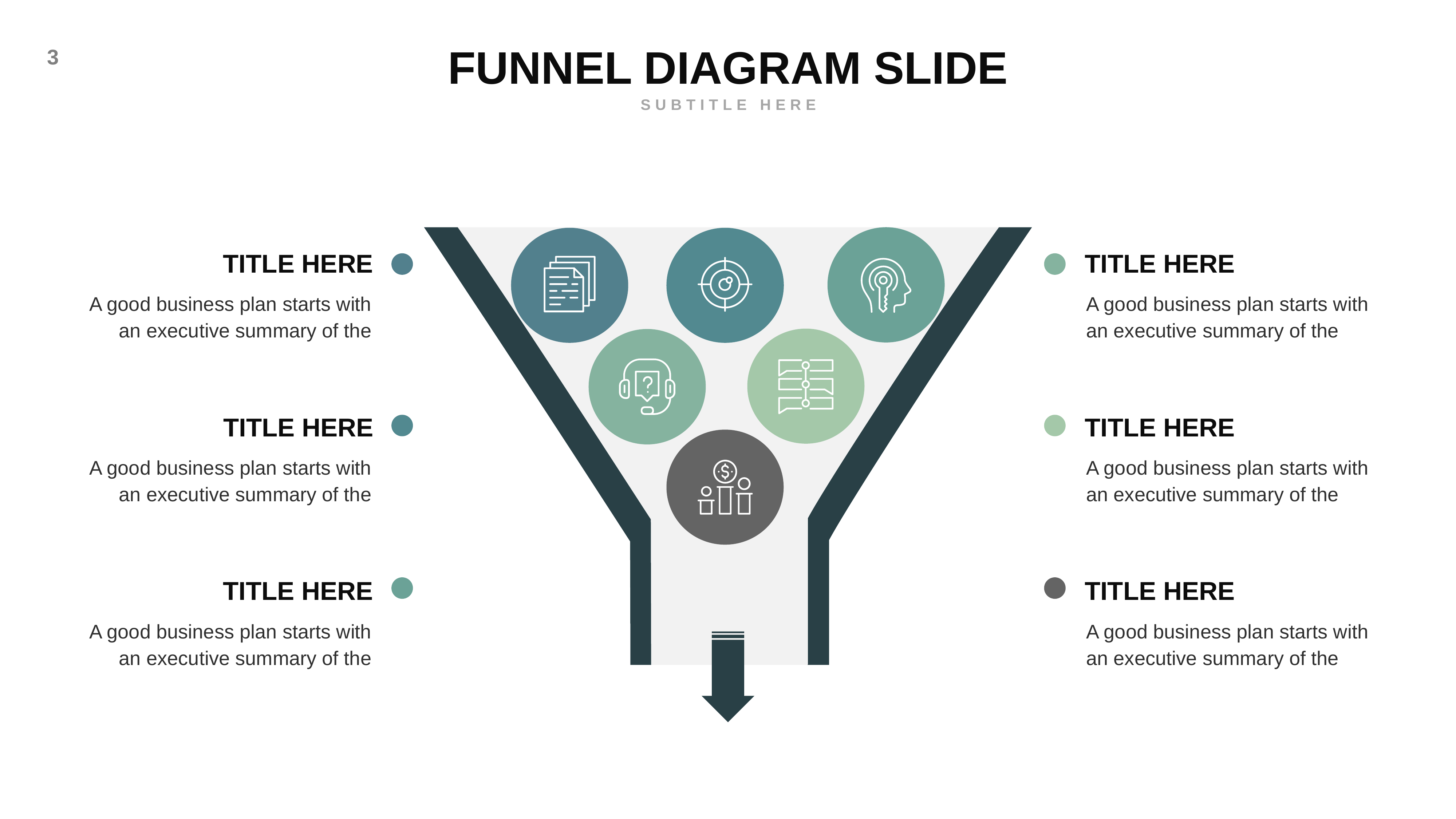

FUNNEL DIAGRAM SLIDE
SUBTITLE HERE

TITLE HERE
TITLE HERE

A good business plan starts with an executive summary of the
A good business plan starts with an executive summary of the

TITLE HERE
TITLE HERE

A good business plan starts with an executive summary of the
A good business plan starts with an executive summary of the

TITLE HERE
TITLE HERE

A good business plan starts with an executive summary of the
A good business plan starts with an executive summary of the